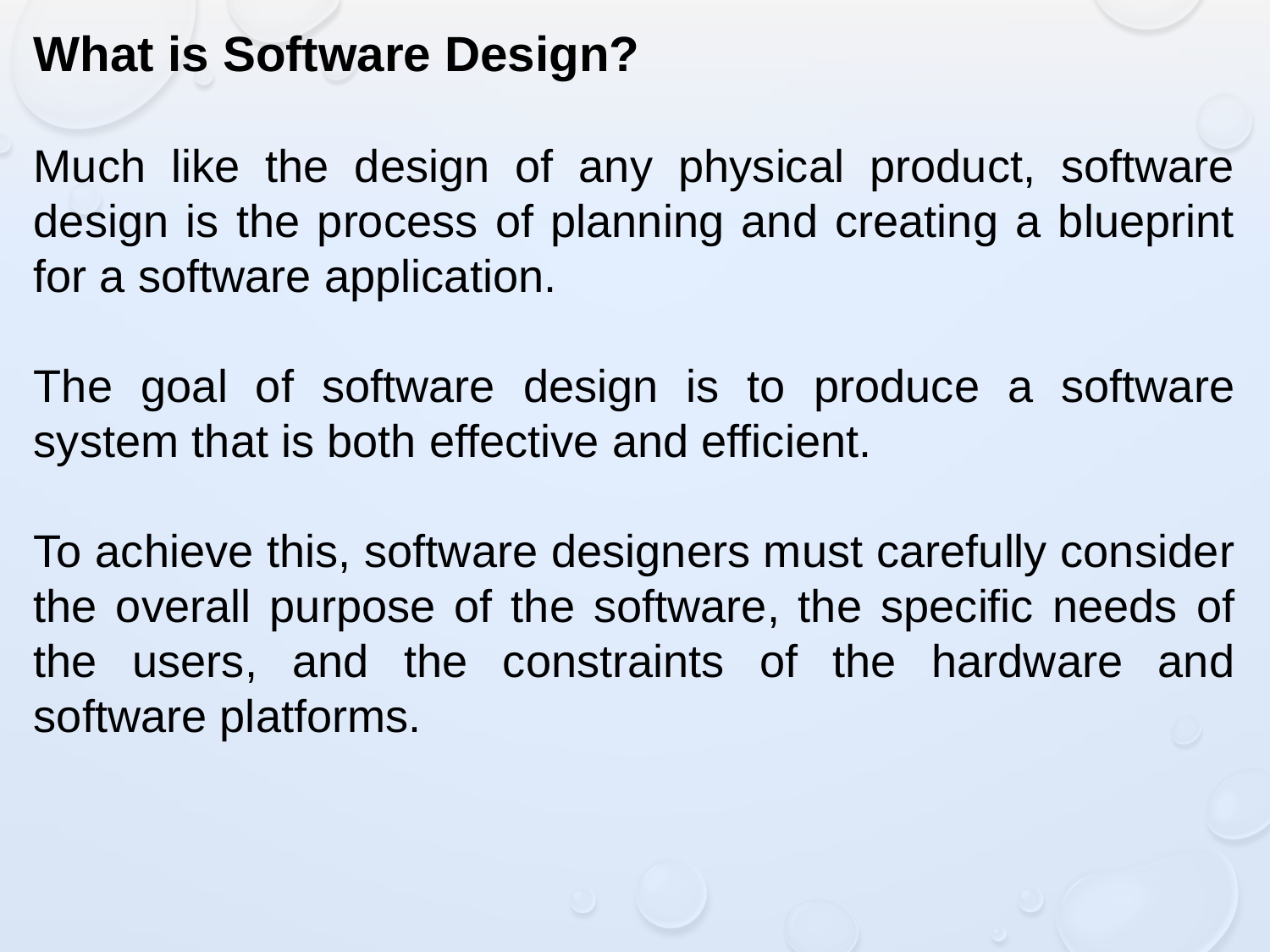

What is Software Design?

Much like the design of any physical product, software design is the process of planning and creating a blueprint for a software application.

The goal of software design is to produce a software system that is both effective and efficient.

To achieve this, software designers must carefully consider the overall purpose of the software, the specific needs of the users, and the constraints of the hardware and software platforms.